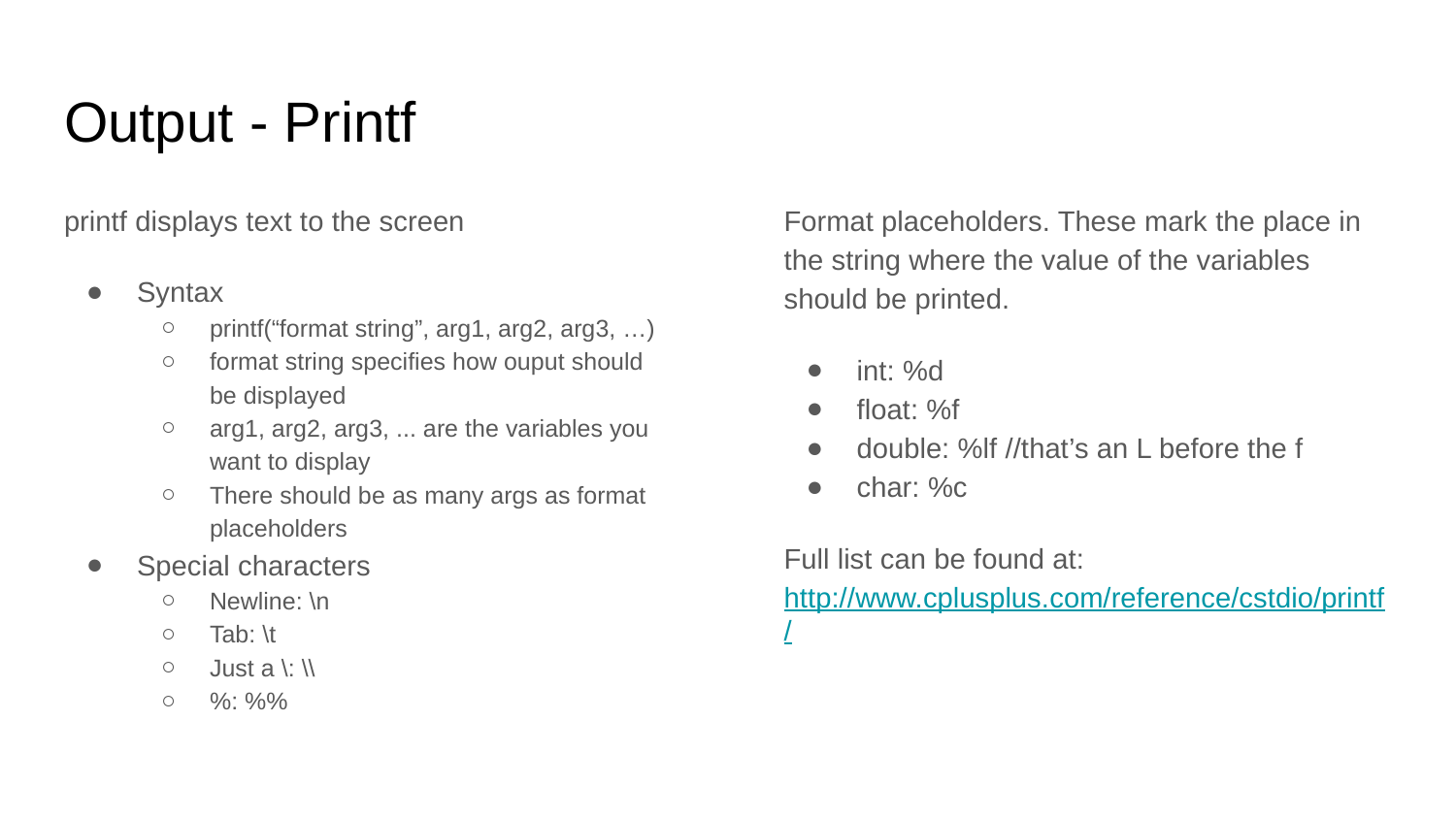

# Output - Printf
printf displays text to the screen
Syntax
printf(“format string”, arg1, arg2, arg3, …)
format string specifies how ouput should be displayed
arg1, arg2, arg3, ... are the variables you want to display
There should be as many args as format placeholders
Special characters
Newline: \n
Tab: \t
Just a \: \\
%: %%
Format placeholders. These mark the place in the string where the value of the variables should be printed.
int: %d
float: %f
double: %lf //that’s an L before the f
char: %c
Full list can be found at: http://www.cplusplus.com/reference/cstdio/printf/